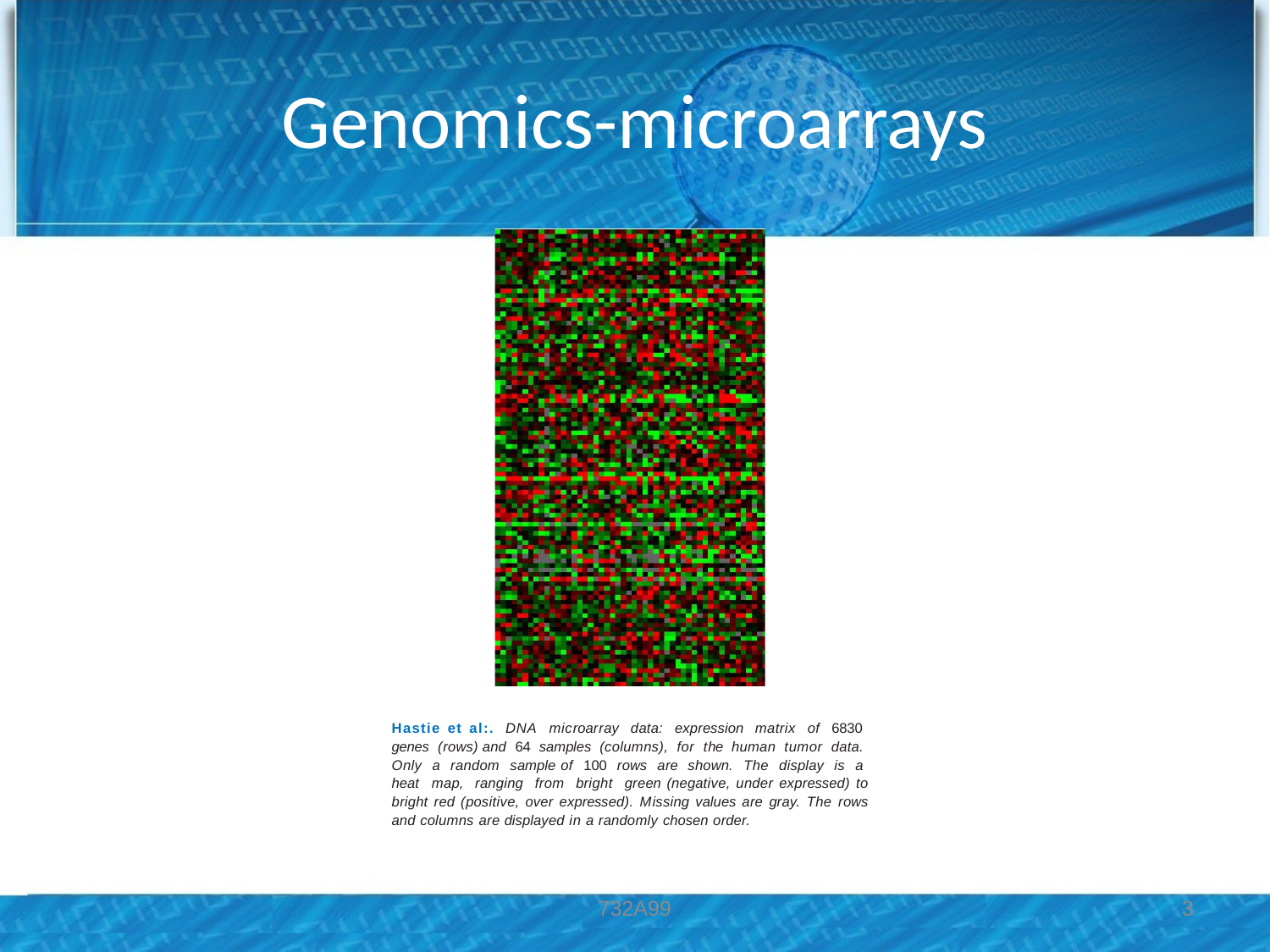

# Genomics-microarrays

Hastie et al:.  DNA  microarray  data:  expression  matrix  of  6830  genes  (rows) and  64  samples  (columns),  for  the  human  tumor  data.  Only  a  random  sample of  100  rows  are  shown.  The  display  is  a  heat  map,  ranging  from  bright  green (negative, under expressed) to bright red (positive, over expressed). Missing values are gray. The rows and columns are displayed in a randomly chosen order.
732A99
3